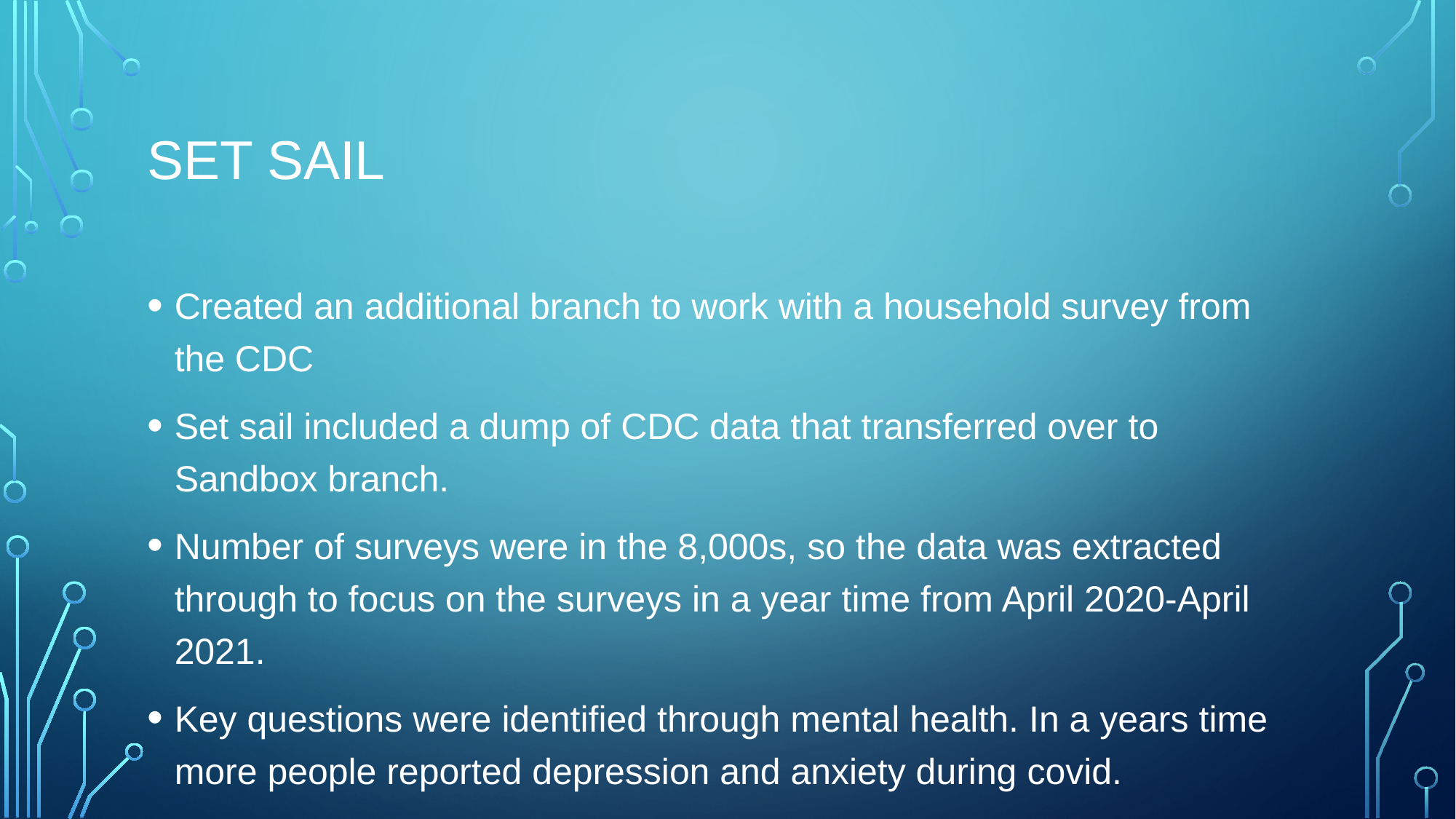

# Set Sail
Created an additional branch to work with a household survey from the CDC
Set sail included a dump of CDC data that transferred over to Sandbox branch.
Number of surveys were in the 8,000s, so the data was extracted through to focus on the surveys in a year time from April 2020-April 2021.
Key questions were identified through mental health. In a years time more people reported depression and anxiety during covid.